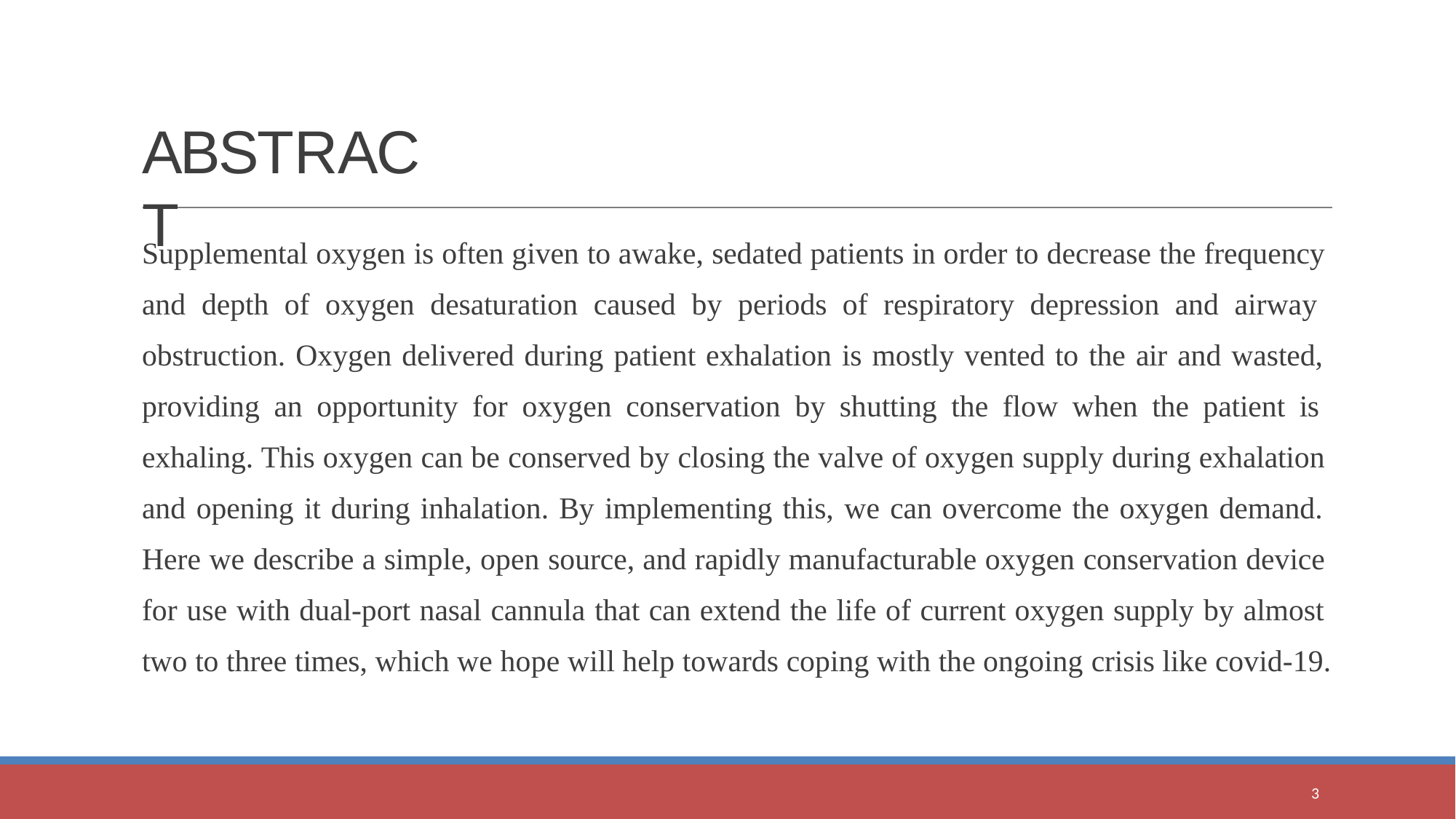

# ABSTRACT
Supplemental oxygen is often given to awake, sedated patients in order to decrease the frequency  and depth of oxygen desaturation caused by periods of respiratory depression and airway  obstruction. Oxygen delivered during patient exhalation is mostly vented to the air and wasted,  providing an opportunity for oxygen conservation by shutting the flow when the patient is  exhaling. This oxygen can be conserved by closing the valve of oxygen supply during exhalation  and opening it during inhalation. By implementing this, we can overcome the oxygen demand.  Here we describe a simple, open source, and rapidly manufacturable oxygen conservation device  for use with dual-port nasal cannula that can extend the life of current oxygen supply by almost  two to three times, which we hope will help towards coping with the ongoing crisis like covid-19.
3